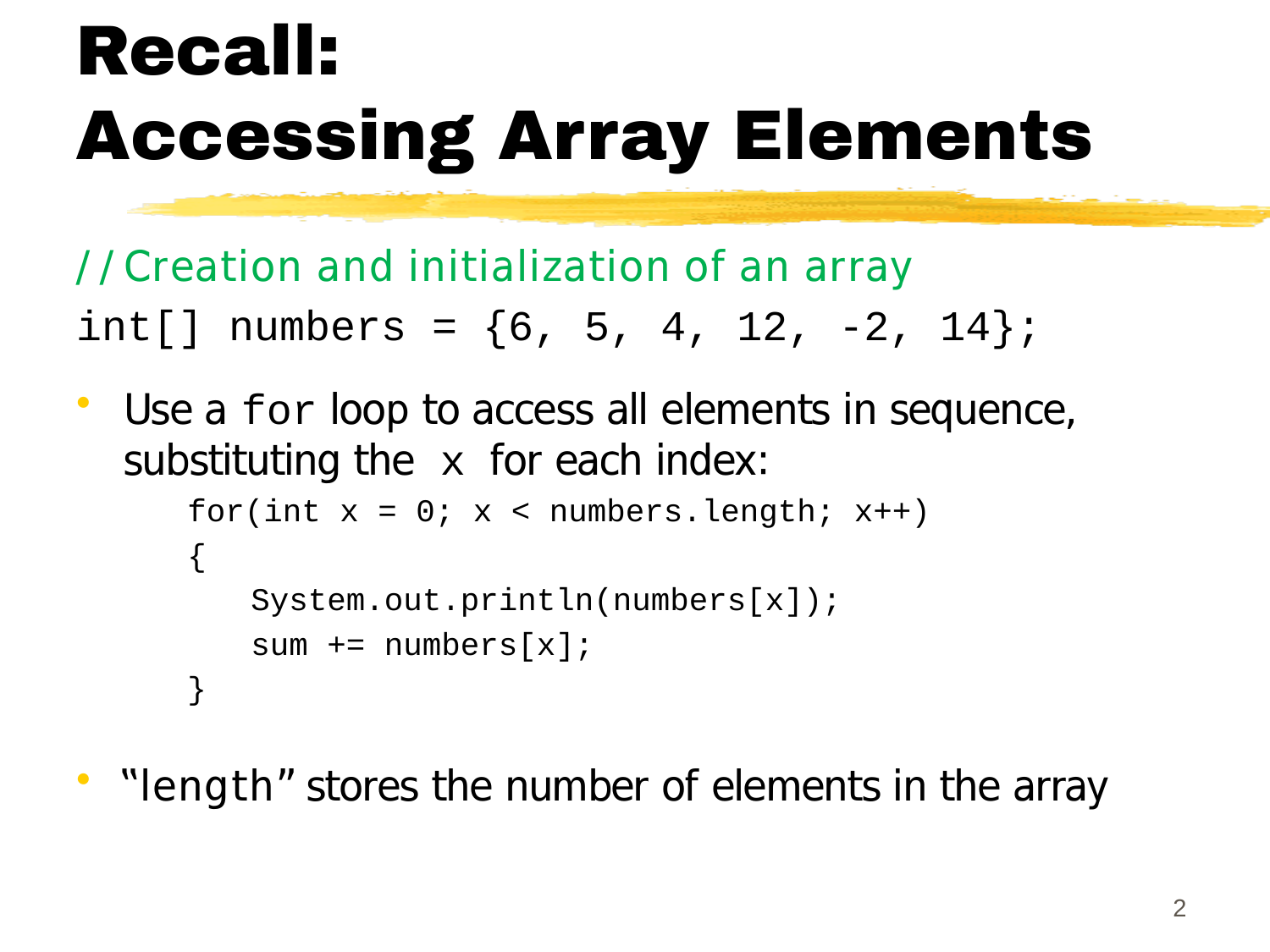

# Recall: Accessing Array Elements
//Creation and initialization of an array
int[] numbers = {6, 5, 4, 12, -2, 14};

Use a for loop to access all elements in sequence, substituting the x for each index:
for(int x = 0; x < numbers.length; x++)
{
System.out.println(numbers[x]);
sum += numbers[x];
}

“length” stores the number of elements in the array
2